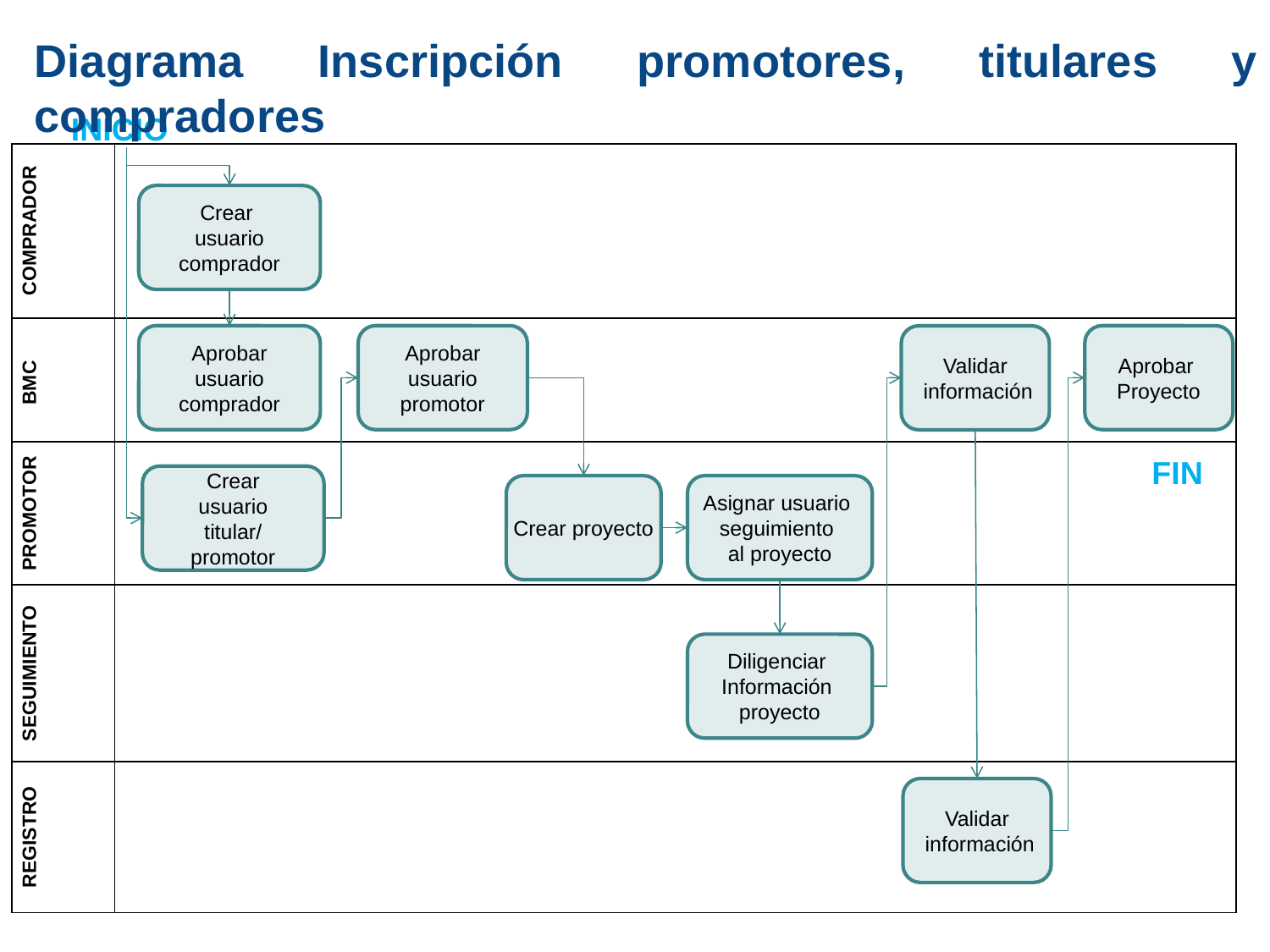

Diagrama Inscripción promotores, titulares y compradores

INICIO
| COMPRADOR |  |
| --- | --- |
| BMC |  |
| PROMOTOR |  |
| SEGUIMIENTO |  |
| REGISTRO |  |
Crear  usuario comprador
Aprobar usuario comprador
Aprobar
Proyecto
Aprobar
 usuario
promotor
Validar
 información
FIN
Crear usuario titular/ promotor
Crear proyecto
Asignar usuario
seguimiento
al proyecto
Diligenciar
Información
proyecto
Validar
 información